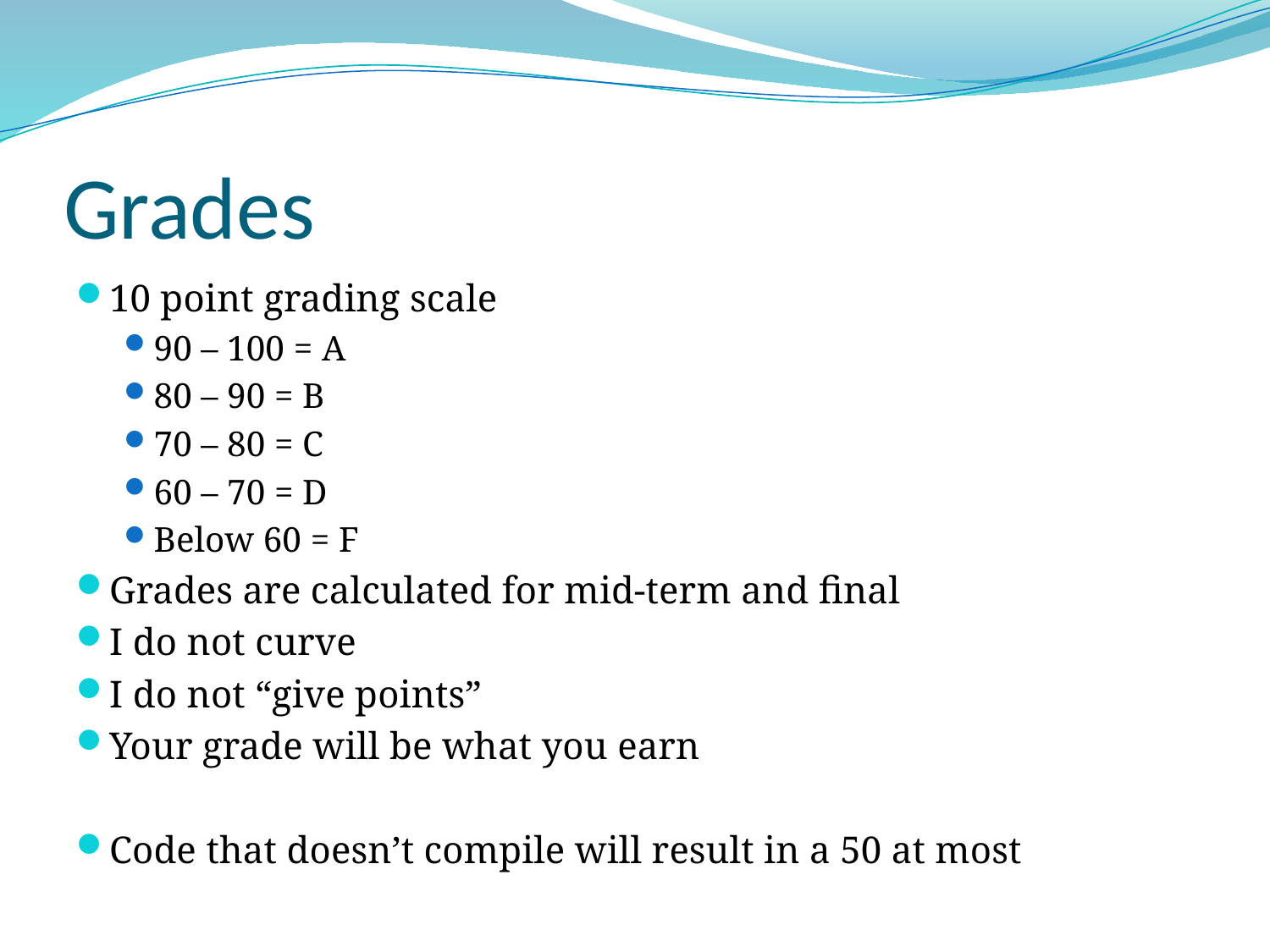

# Grades
10 point grading scale
90 – 100 = A
80 – 90 = B
70 – 80 = C
60 – 70 = D
Below 60 = F
Grades are calculated for mid-term and final
I do not curve
I do not “give points”
Your grade will be what you earn

Code that doesn’t compile will result in a 50 at most